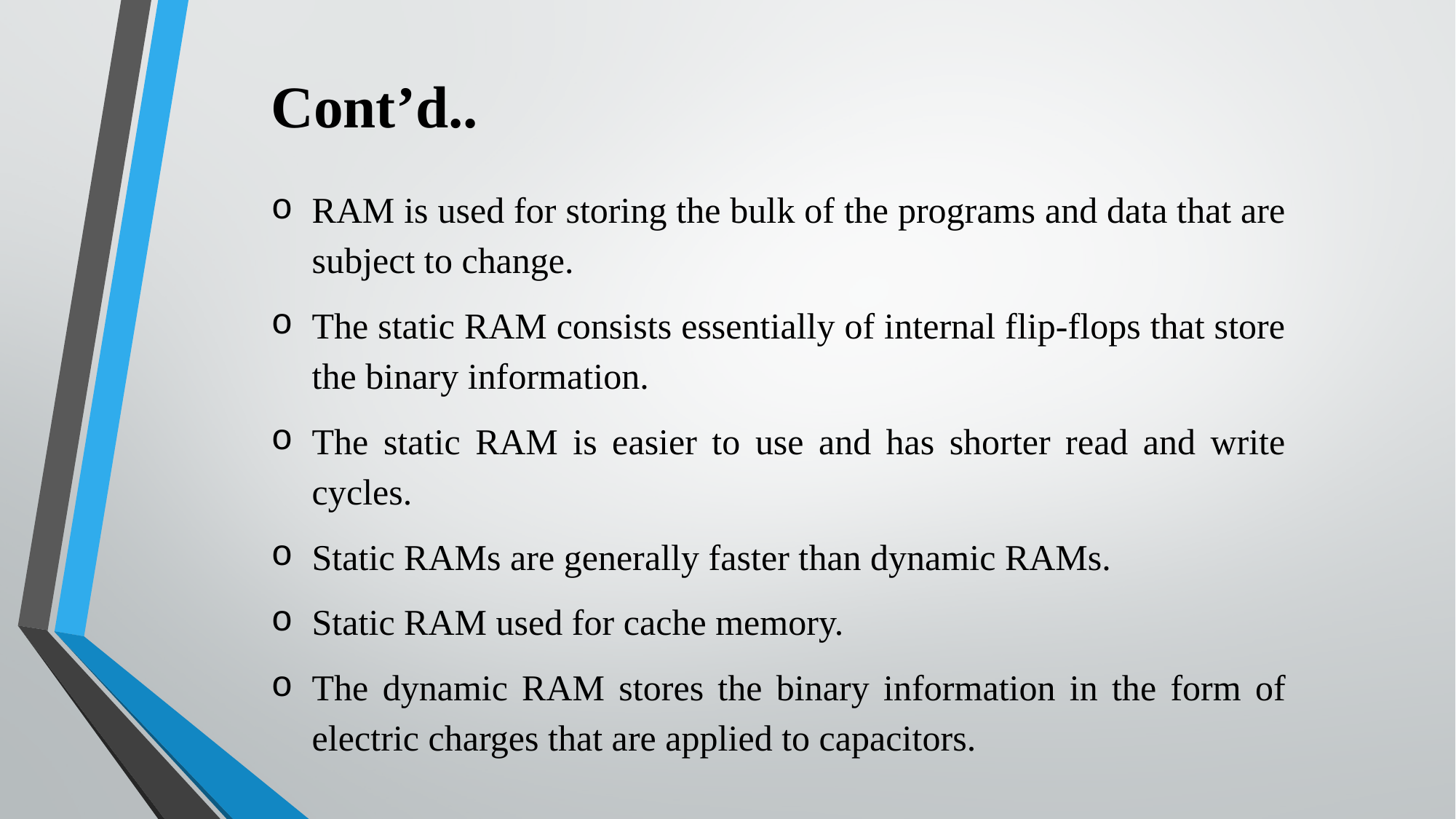

Cont’d..
RAM is used for storing the bulk of the programs and data that are subject to change.
The static RAM consists essentially of internal flip-flops that store the binary information.
The static RAM is easier to use and has shorter read and write cycles.
Static RAMs are generally faster than dynamic RAMs.
Static RAM used for cache memory.
The dynamic RAM stores the binary information in the form of electric charges that are applied to capacitors.